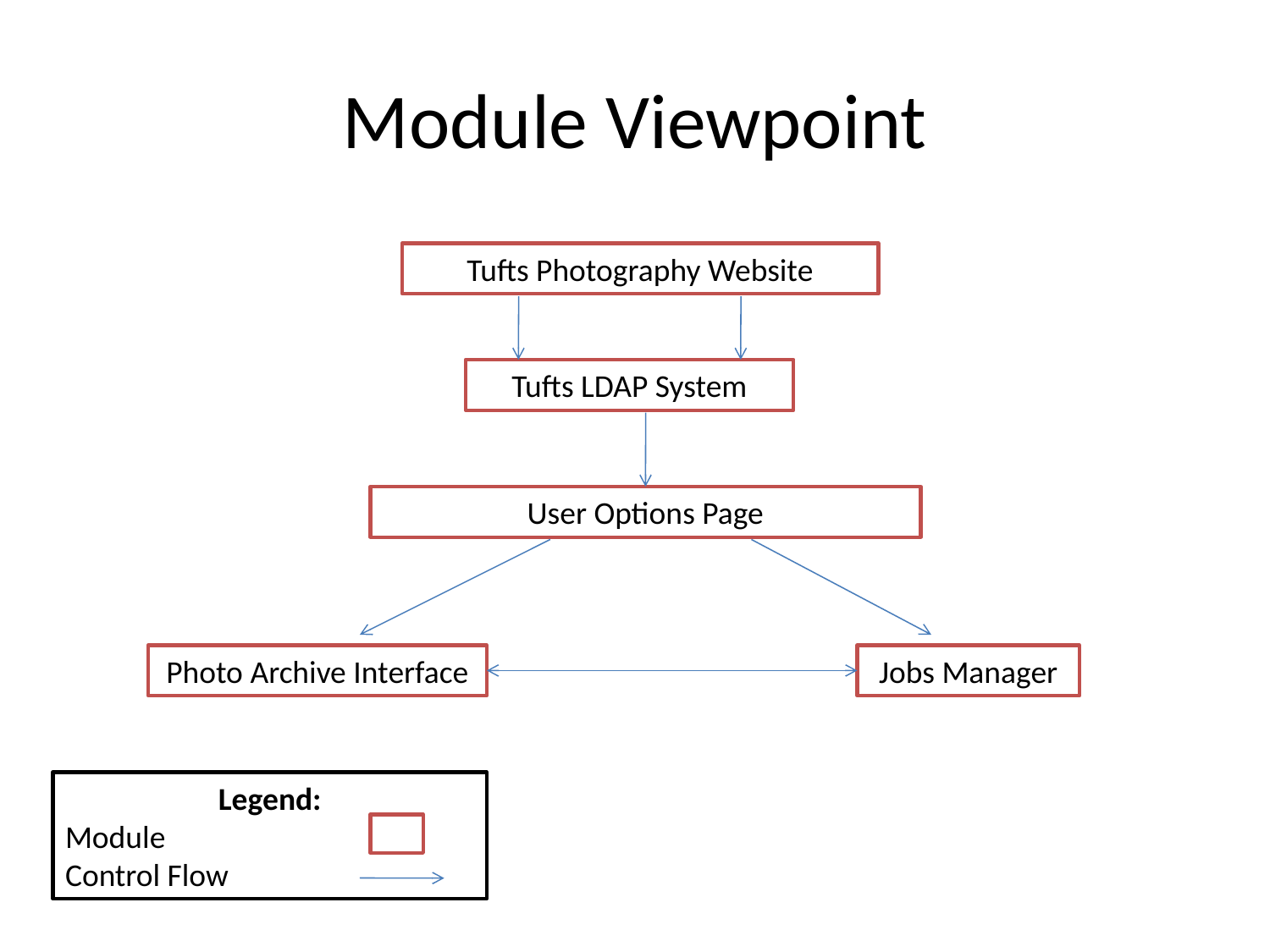

Module Viewpoint
Tufts Photography Website
Tufts LDAP System
User Options Page
Photo Archive Interface
Jobs Manager
Legend:
Module
Control Flow